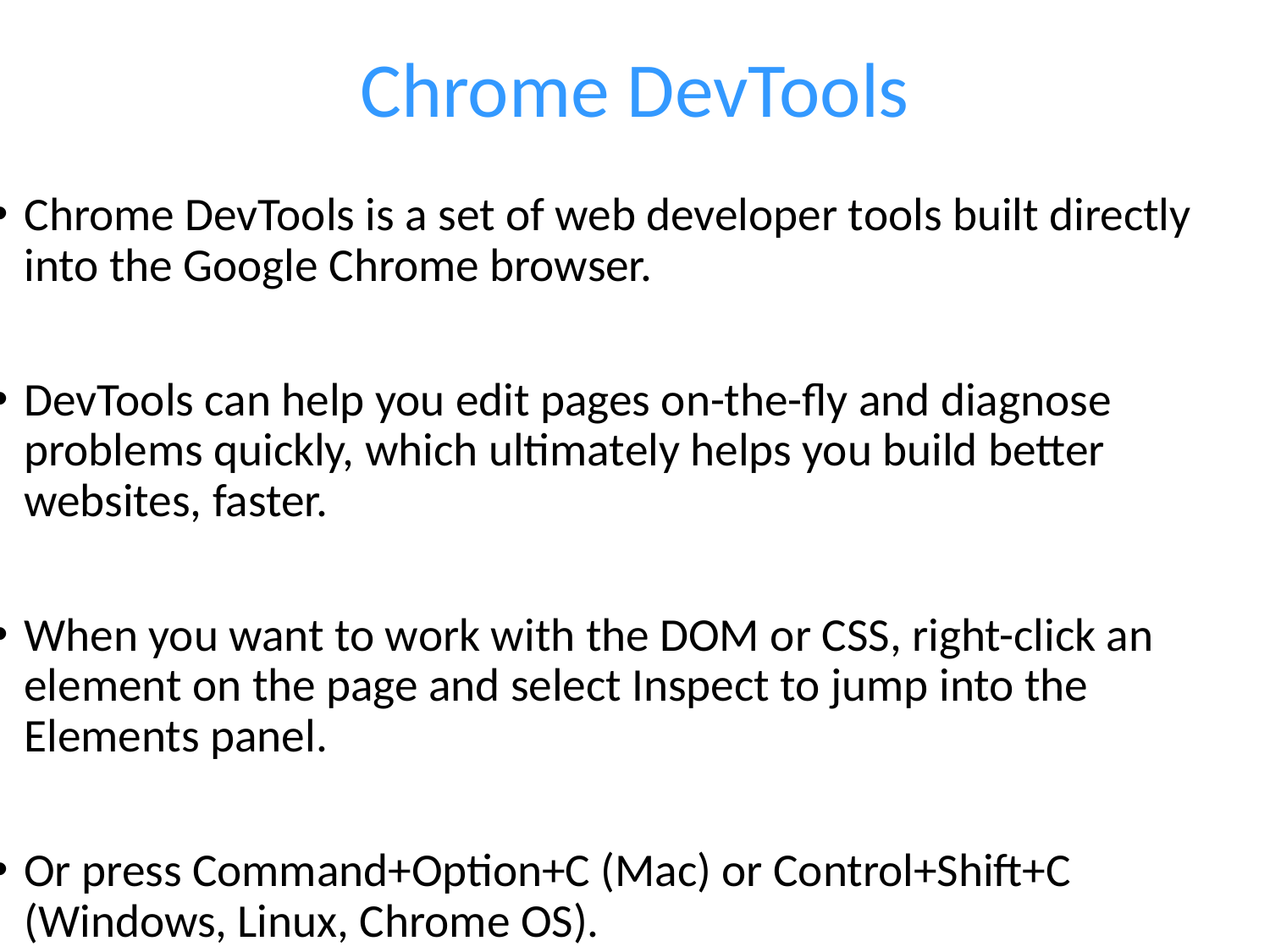

# Chrome DevTools
Chrome DevTools is a set of web developer tools built directly into the Google Chrome browser.

DevTools can help you edit pages on-the-fly and diagnose problems quickly, which ultimately helps you build better websites, faster.

When you want to work with the DOM or CSS, right-click an element on the page and select Inspect to jump into the Elements panel.

Or press Command+Option+C (Mac) or Control+Shift+C (Windows, Linux, Chrome OS).